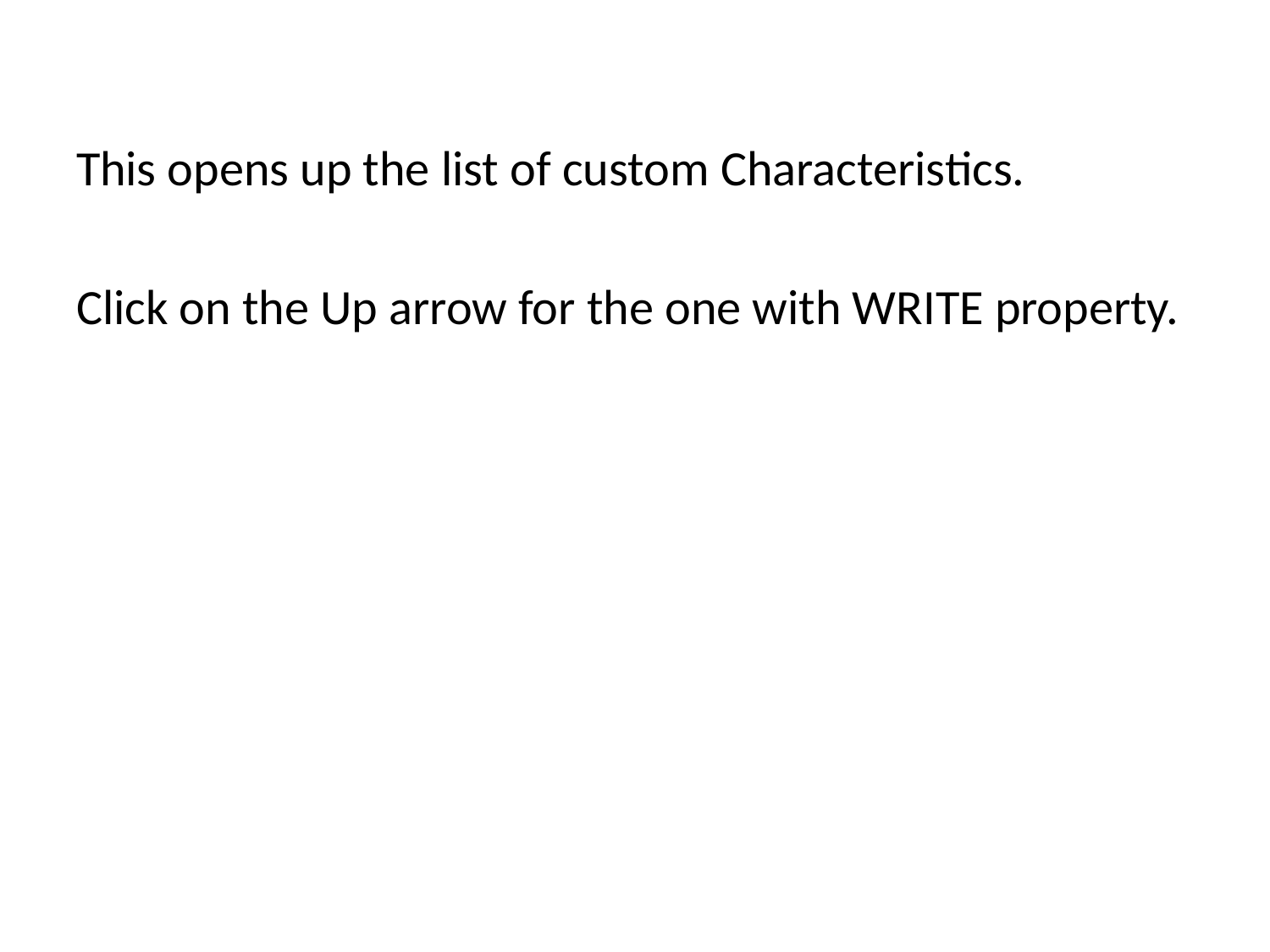

This opens up the list of custom Characteristics.

Click on the Up arrow for the one with WRITE property.